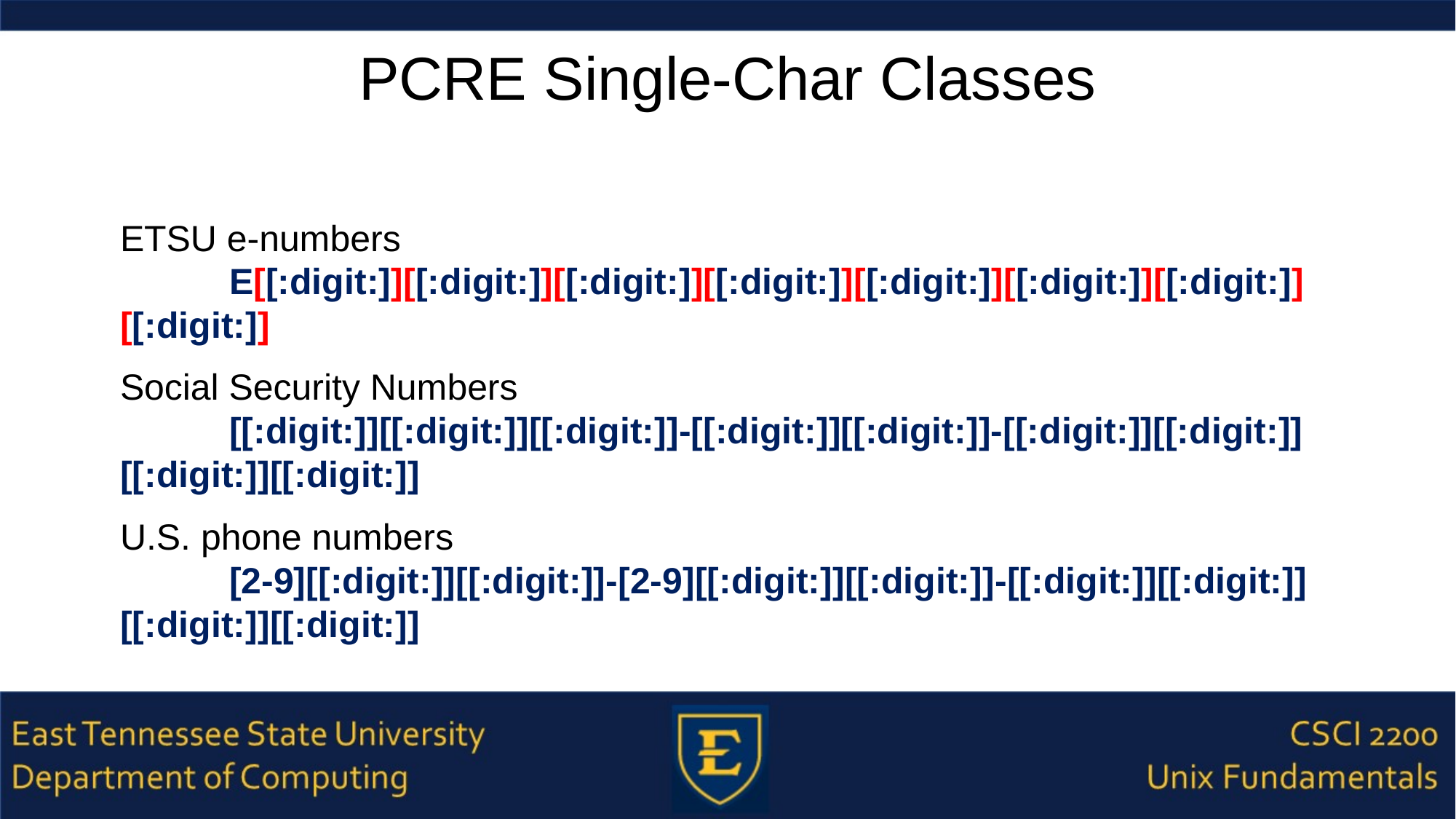

# PCRE Single-Char Classes
ETSU e-numbers
	E[[:digit:]][[:digit:]][[:digit:]][[:digit:]][[:digit:]][[:digit:]][[:digit:]][[:digit:]]
Social Security Numbers
	[[:digit:]][[:digit:]][[:digit:]]-[[:digit:]][[:digit:]]-[[:digit:]][[:digit:]][[:digit:]][[:digit:]]
U.S. phone numbers
	[2-9][[:digit:]][[:digit:]]-[2-9][[:digit:]][[:digit:]]-[[:digit:]][[:digit:]][[:digit:]][[:digit:]]